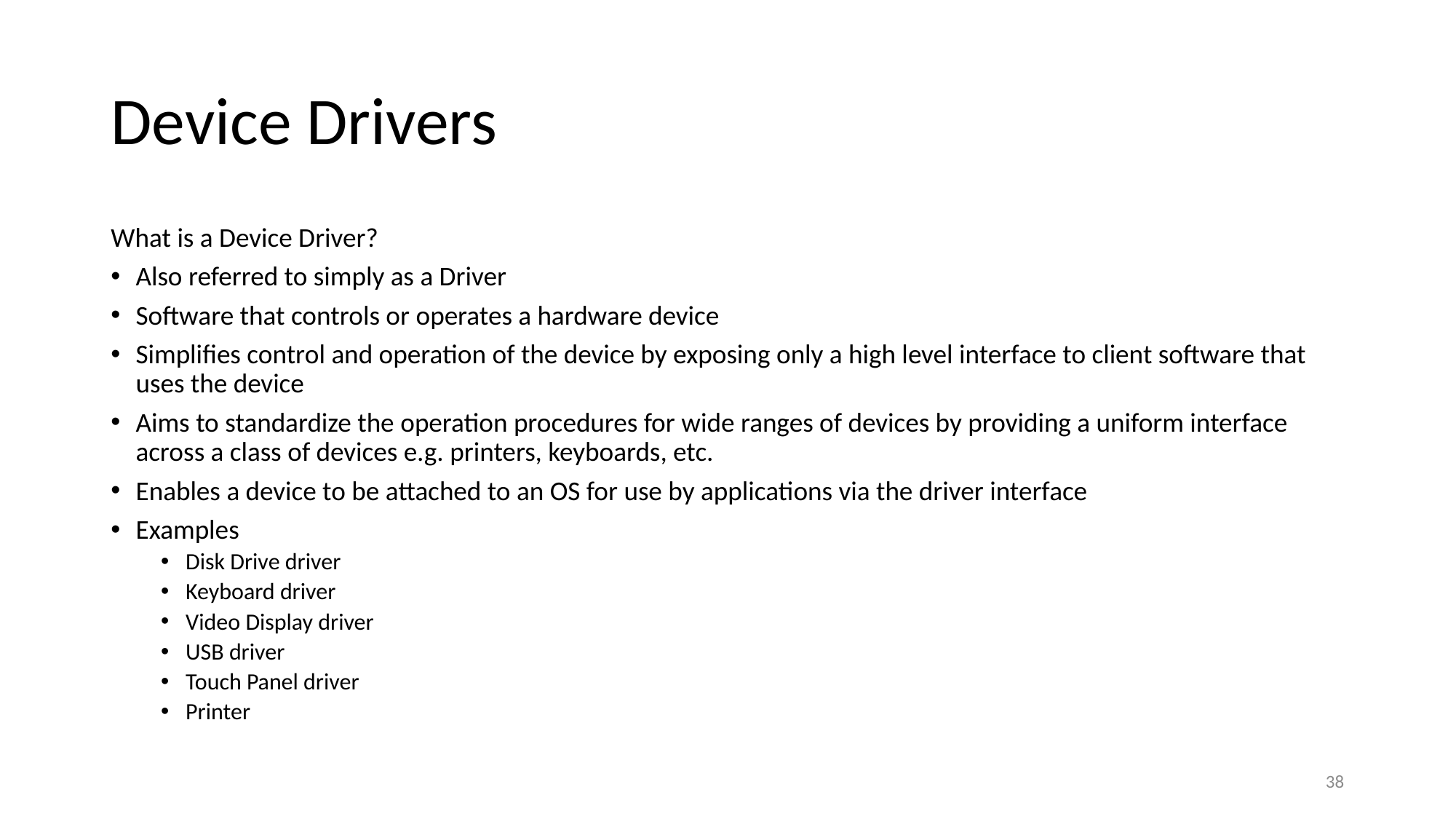

# Device Drivers
What is a Device Driver?
Also referred to simply as a Driver
Software that controls or operates a hardware device
Simplifies control and operation of the device by exposing only a high level interface to client software that uses the device
Aims to standardize the operation procedures for wide ranges of devices by providing a uniform interface across a class of devices e.g. printers, keyboards, etc.
Enables a device to be attached to an OS for use by applications via the driver interface
Examples
Disk Drive driver
Keyboard driver
Video Display driver
USB driver
Touch Panel driver
Printer

38